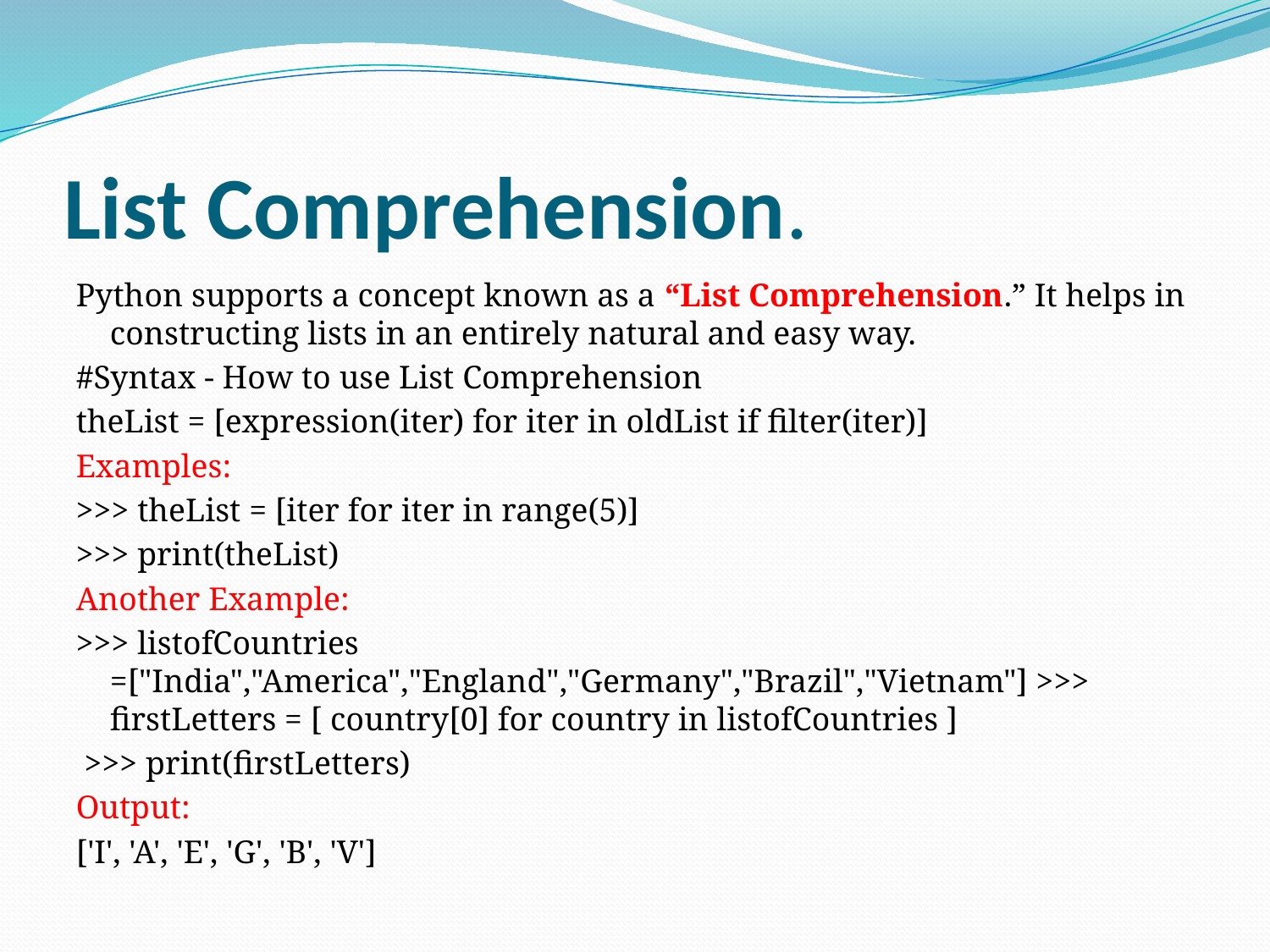

# List Comprehension.
Python supports a concept known as a “List Comprehension.” It helps in constructing lists in an entirely natural and easy way.
#Syntax - How to use List Comprehension
theList = [expression(iter) for iter in oldList if filter(iter)]
Examples:
>>> theList = [iter for iter in range(5)]
>>> print(theList)
Another Example:
>>> listofCountries =["India","America","England","Germany","Brazil","Vietnam"] >>> firstLetters = [ country[0] for country in listofCountries ]
 >>> print(firstLetters)
Output:
['I', 'A', 'E', 'G', 'B', 'V']